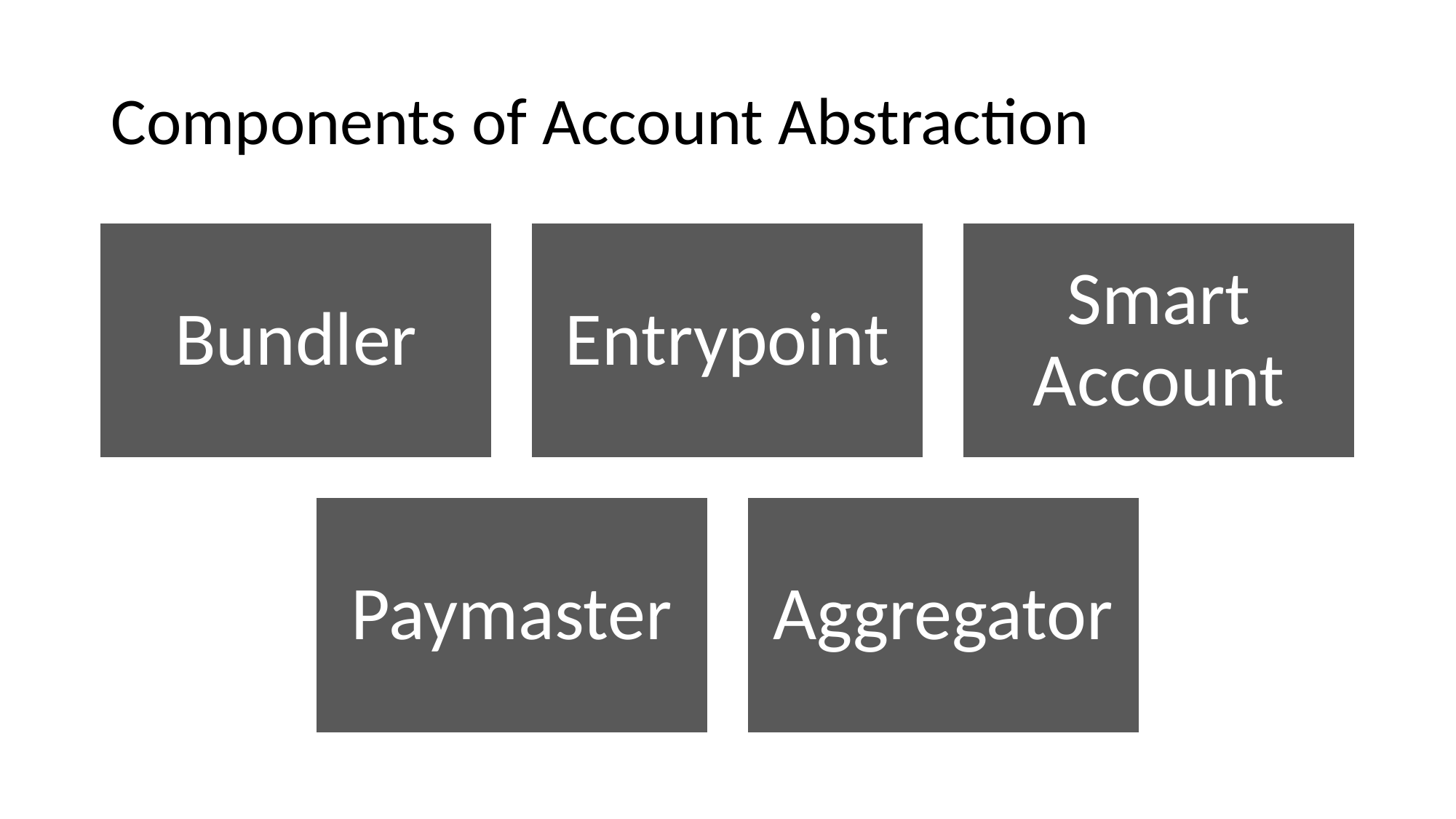

# Components of Account Abstraction
Bundler
Entrypoint
Smart Account
Paymaster
Aggregator